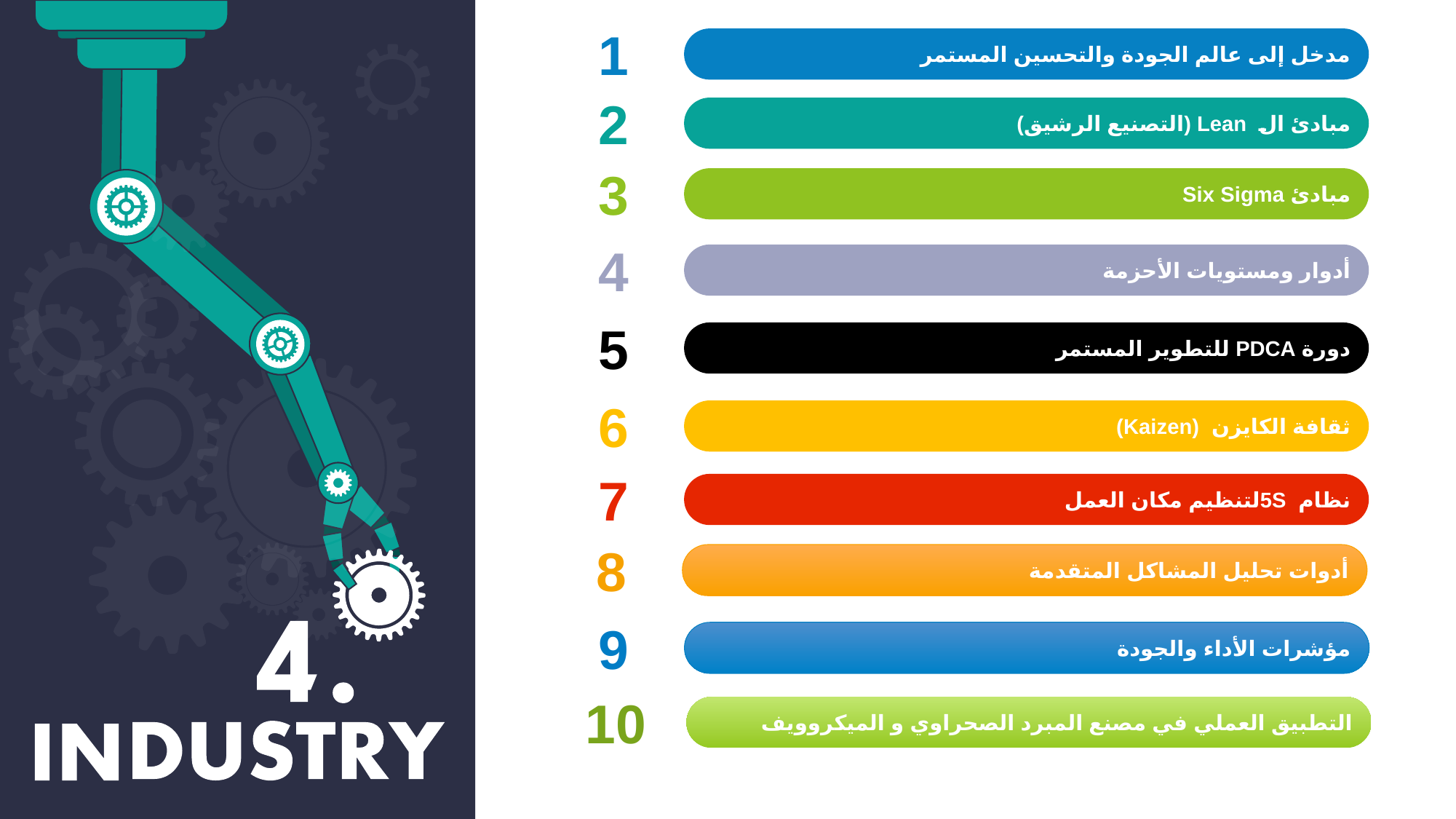

1
مدخل إلى عالم الجودة والتحسين المستمر
2
مبادئ ال  Lean (التصنيع الرشيق)
3
مبادئ Six Sigma
4
أدوار ومستويات الأحزمة
5
دورة PDCA للتطوير المستمر
6
ثقافة الكايزن  (Kaizen)
7
نظام  5Sلتنظيم مكان العمل
8
أدوات تحليل المشاكل المتقدمة
9
مؤشرات الأداء والجودة
10
التطبيق العملي في مصنع المبرد الصحراوي و الميكروويف